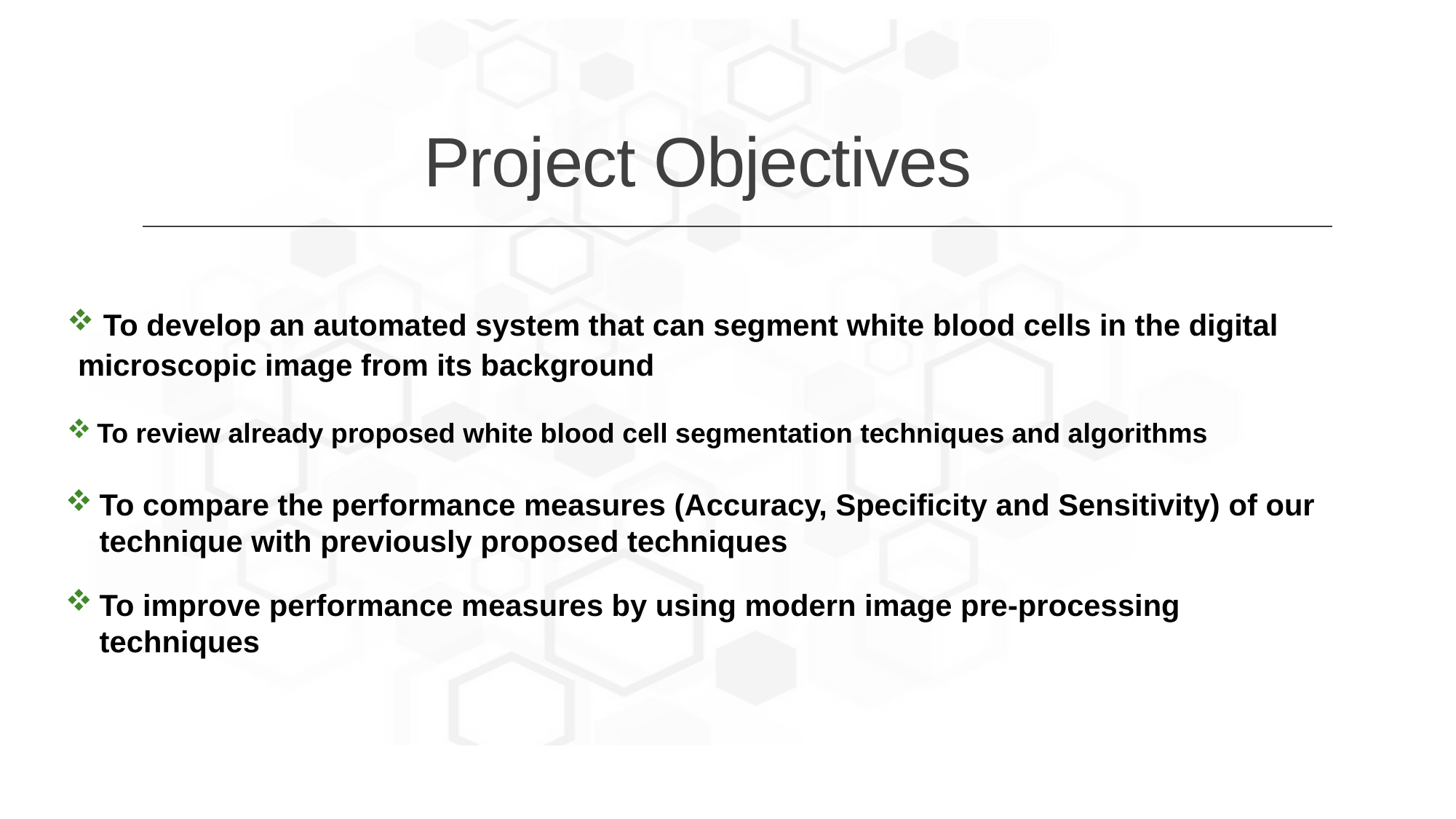

# Project Objectives
 To develop an automated system that can segment white blood cells in the digital microscopic image from its background
 To review already proposed white blood cell segmentation techniques and algorithms

To compare the performance measures (Accuracy, Specificity and Sensitivity) of our technique with previously proposed techniques
To improve performance measures by using modern image pre-processing techniques

4